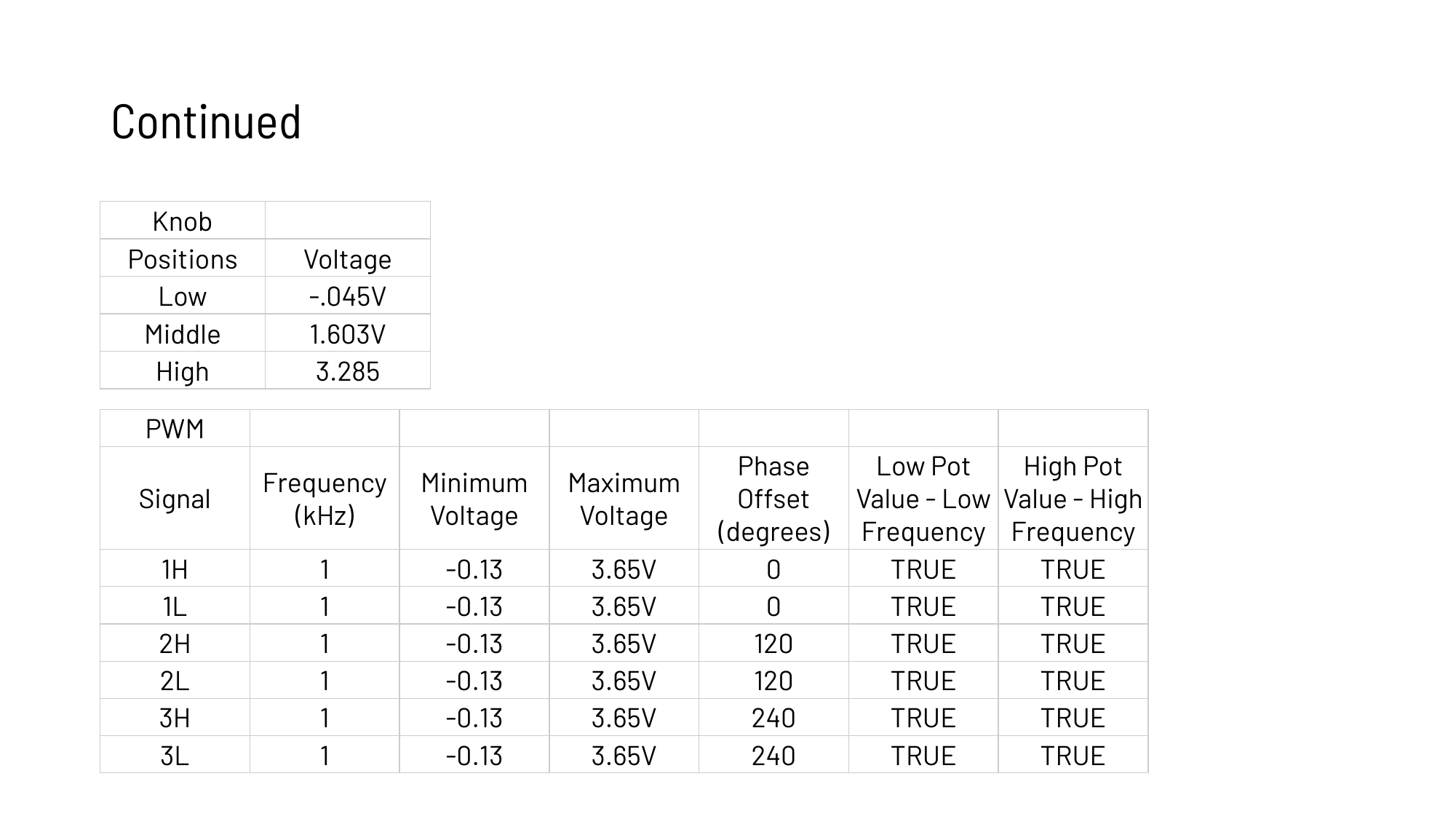

# Continued
| Knob |  |
| --- | --- |
| Positions | Voltage |
| Low | -.045V |
| Middle | 1.603V |
| High | 3.285 |
| PWM |  |  |  |  |  |  |
| --- | --- | --- | --- | --- | --- | --- |
| Signal | Frequency (kHz) | Minimum Voltage | Maximum Voltage | Phase Offset (degrees) | Low Pot Value - Low Frequency | High Pot Value - High Frequency |
| 1H | 1 | -0.13 | 3.65V | 0 | TRUE | TRUE |
| 1L | 1 | -0.13 | 3.65V | 0 | TRUE | TRUE |
| 2H | 1 | -0.13 | 3.65V | 120 | TRUE | TRUE |
| 2L | 1 | -0.13 | 3.65V | 120 | TRUE | TRUE |
| 3H | 1 | -0.13 | 3.65V | 240 | TRUE | TRUE |
| 3L | 1 | -0.13 | 3.65V | 240 | TRUE | TRUE |